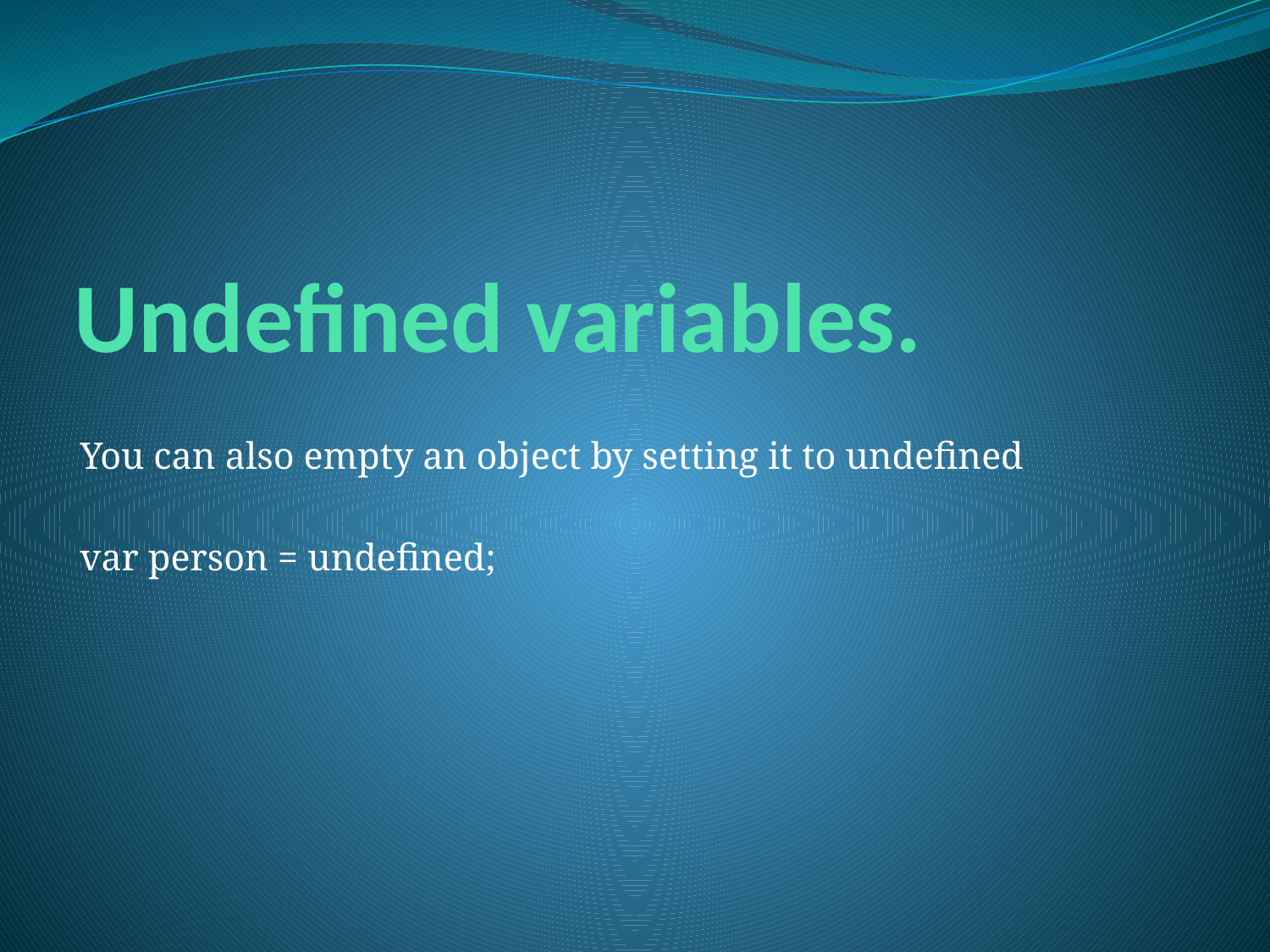

# Undefined variables.

You can also empty an object by setting it to undefined

var person = undefined;